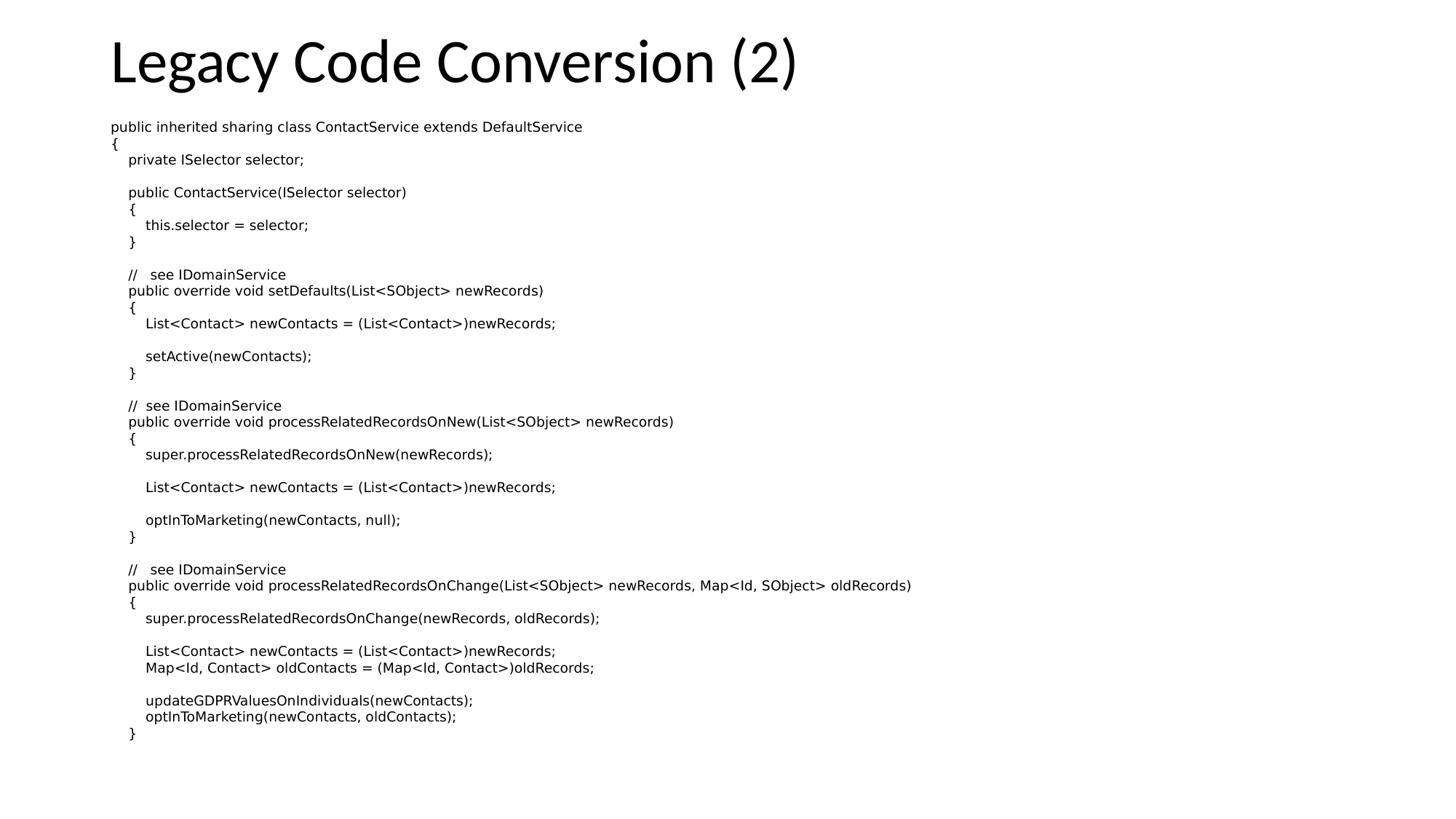

# Legacy Code Conversion (2)
public inherited sharing class ContactService extends DefaultService
{
    private ISelector selector;
    public ContactService(ISelector selector)
    {
        this.selector = selector;
    }

    //   see IDomainService
    public override void setDefaults(List<SObject> newRecords)
    {
        List<Contact> newContacts = (List<Contact>)newRecords;
        setActive(newContacts);
    }

    //  see IDomainService
    public override void processRelatedRecordsOnNew(List<SObject> newRecords)
    {
        super.processRelatedRecordsOnNew(newRecords);
        List<Contact> newContacts = (List<Contact>)newRecords;
        optInToMarketing(newContacts, null);
    }

    //   see IDomainService
    public override void processRelatedRecordsOnChange(List<SObject> newRecords, Map<Id, SObject> oldRecords)
    {
        super.processRelatedRecordsOnChange(newRecords, oldRecords);
        List<Contact> newContacts = (List<Contact>)newRecords;
        Map<Id, Contact> oldContacts = (Map<Id, Contact>)oldRecords;

        updateGDPRValuesOnIndividuals(newContacts);
        optInToMarketing(newContacts, oldContacts);
    }